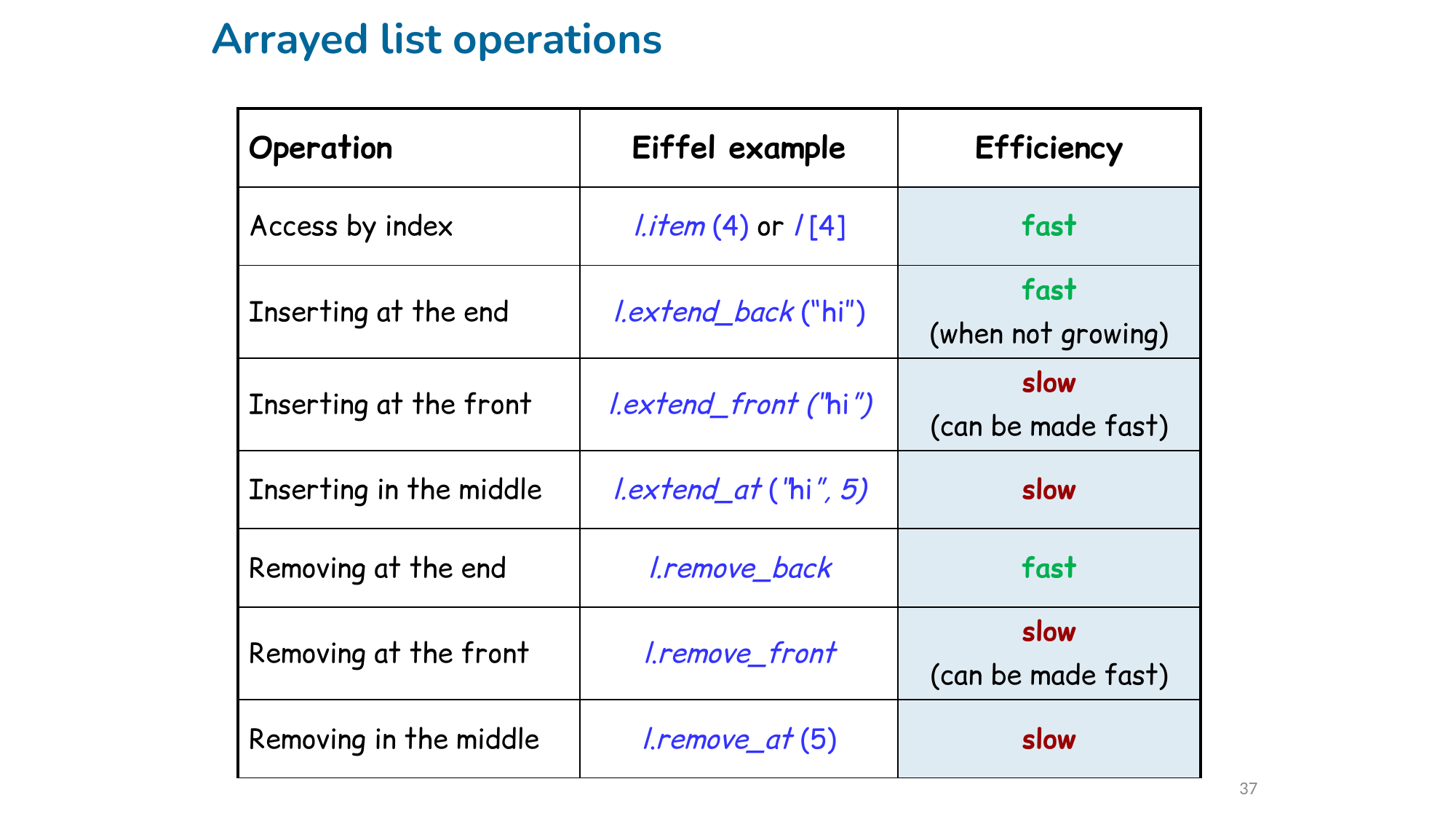

# Arrayed list operations
| Operation | Eiffel example | Efficiency |
| --- | --- | --- |
| Access by index | l.item (4) or l [4] | fast |
| Inserting at the end | l.extend\_back (“hi”) | fast (when not growing) |
| Inserting at the front | l.extend\_front (“hi”) | slow (can be made fast) |
| Inserting in the middle | l.extend\_at (“hi”, 5) | slow |
| Removing at the end | l.remove\_back | fast |
| Removing at the front | l.remove\_front | slow (can be made fast) |
| Removing in the middle | l.remove\_at (5) | slow |
37